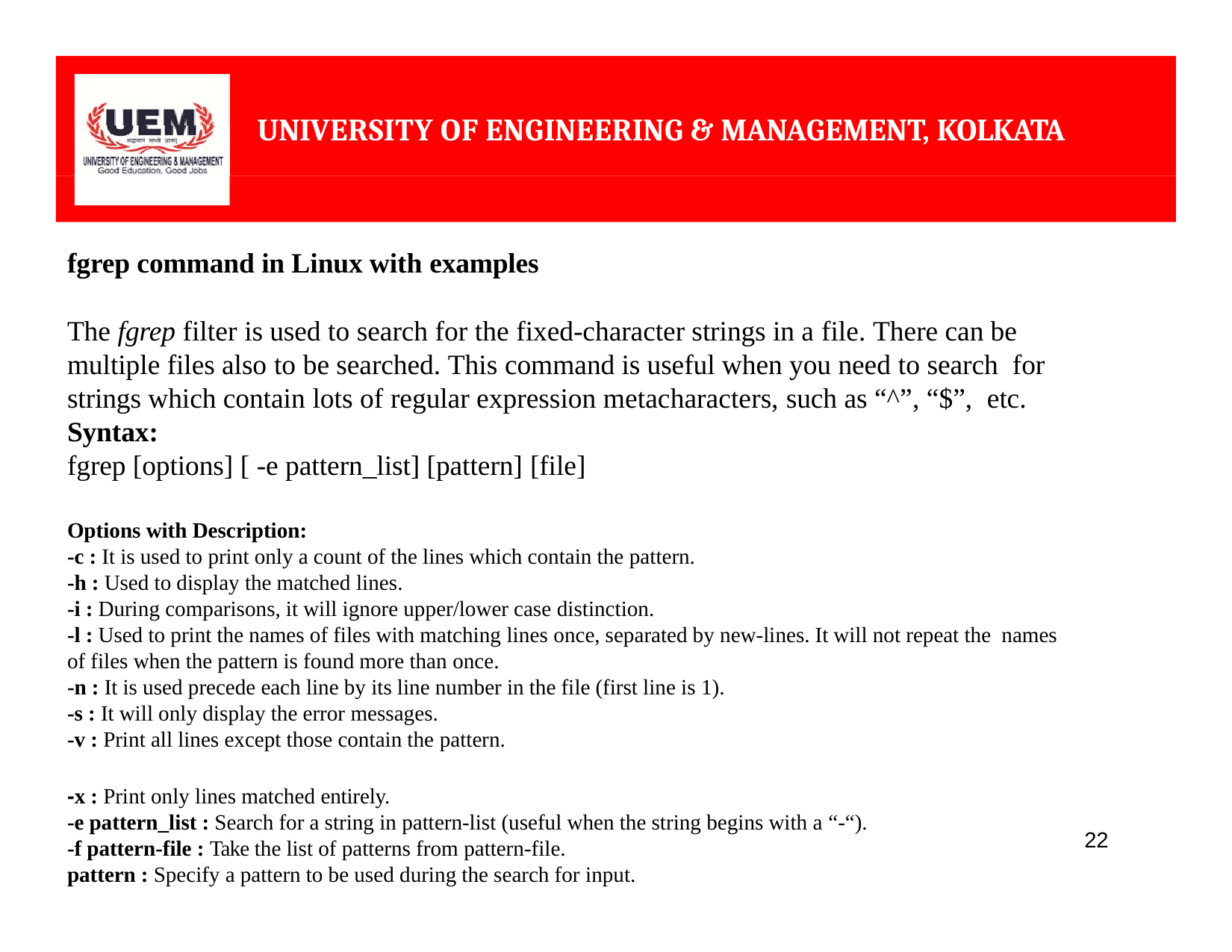

# UNIVERSITY OF ENGINEERING & MANAGEMENT, KOLKATA

fgrep command in Linux with examples

The fgrep filter is used to search for the fixed-character strings in a file. There can be  multiple files also to be searched. This command is useful when you need to search  for strings which contain lots of regular expression metacharacters, such as “^”, “$”,  etc.
Syntax:
fgrep [options] [ -e pattern_list] [pattern] [file]

Options with Description:
-c : It is used to print only a count of the lines which contain the pattern.
-h : Used to display the matched lines.
-i : During comparisons, it will ignore upper/lower case distinction.
-l : Used to print the names of files with matching lines once, separated by new-lines. It will not repeat the  names of files when the pattern is found more than once.
-n : It is used precede each line by its line number in the file (first line is 1).
-s : It will only display the error messages.
-v : Print all lines except those contain the pattern.

-x : Print only lines matched entirely.
-e pattern_list : Search for a string in pattern-list (useful when the string begins with a “-“).
-f pattern-file : Take the list of patterns from pattern-file.
pattern : Specify a pattern to be used during the search for input.
22